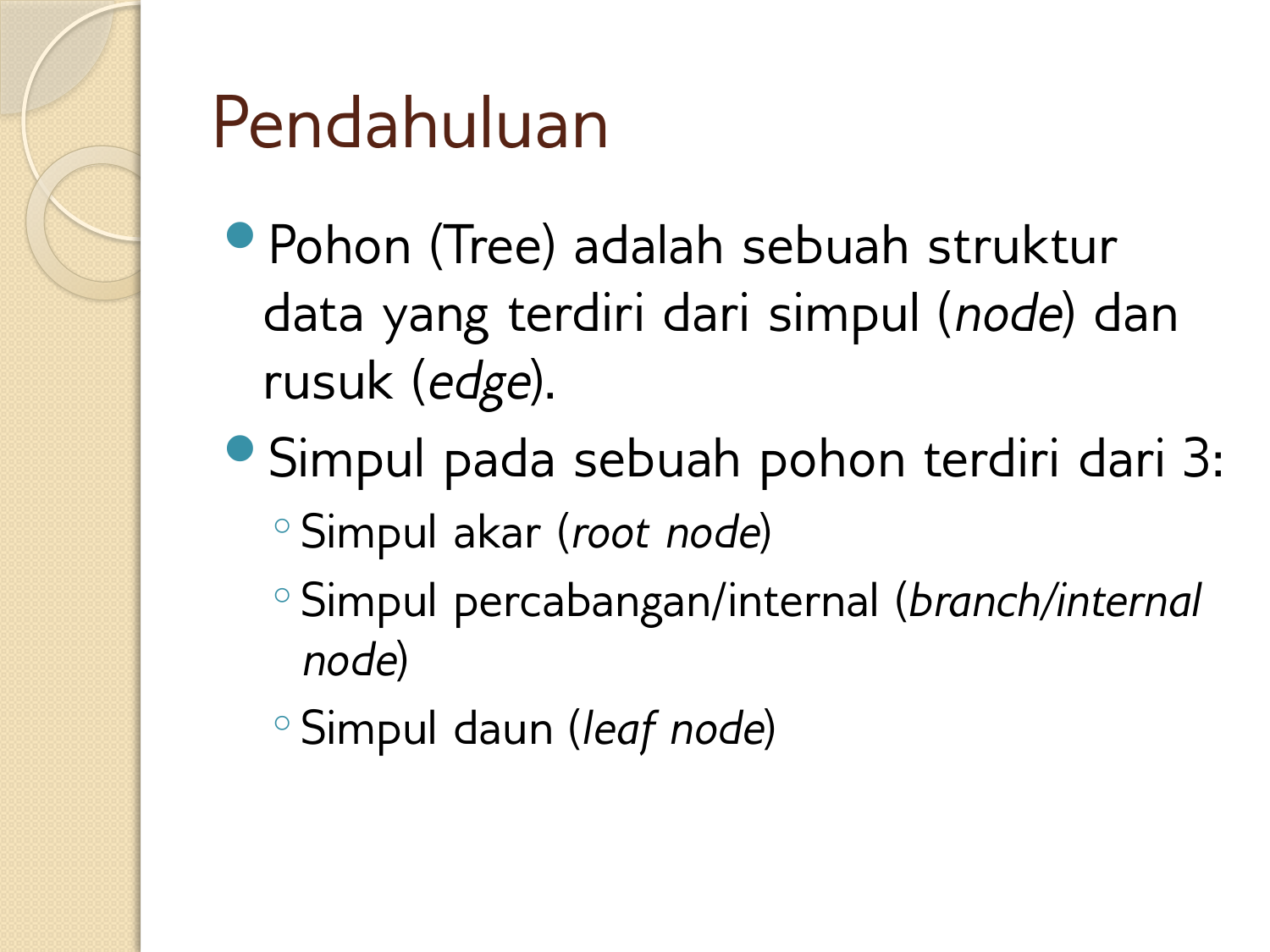

# Pendahuluan
Pohon (Tree) adalah sebuah struktur data yang terdiri dari simpul (node) dan rusuk (edge).
Simpul pada sebuah pohon terdiri dari 3:
Simpul akar (root node)
Simpul percabangan/internal (branch/internal node)
Simpul daun (leaf node)